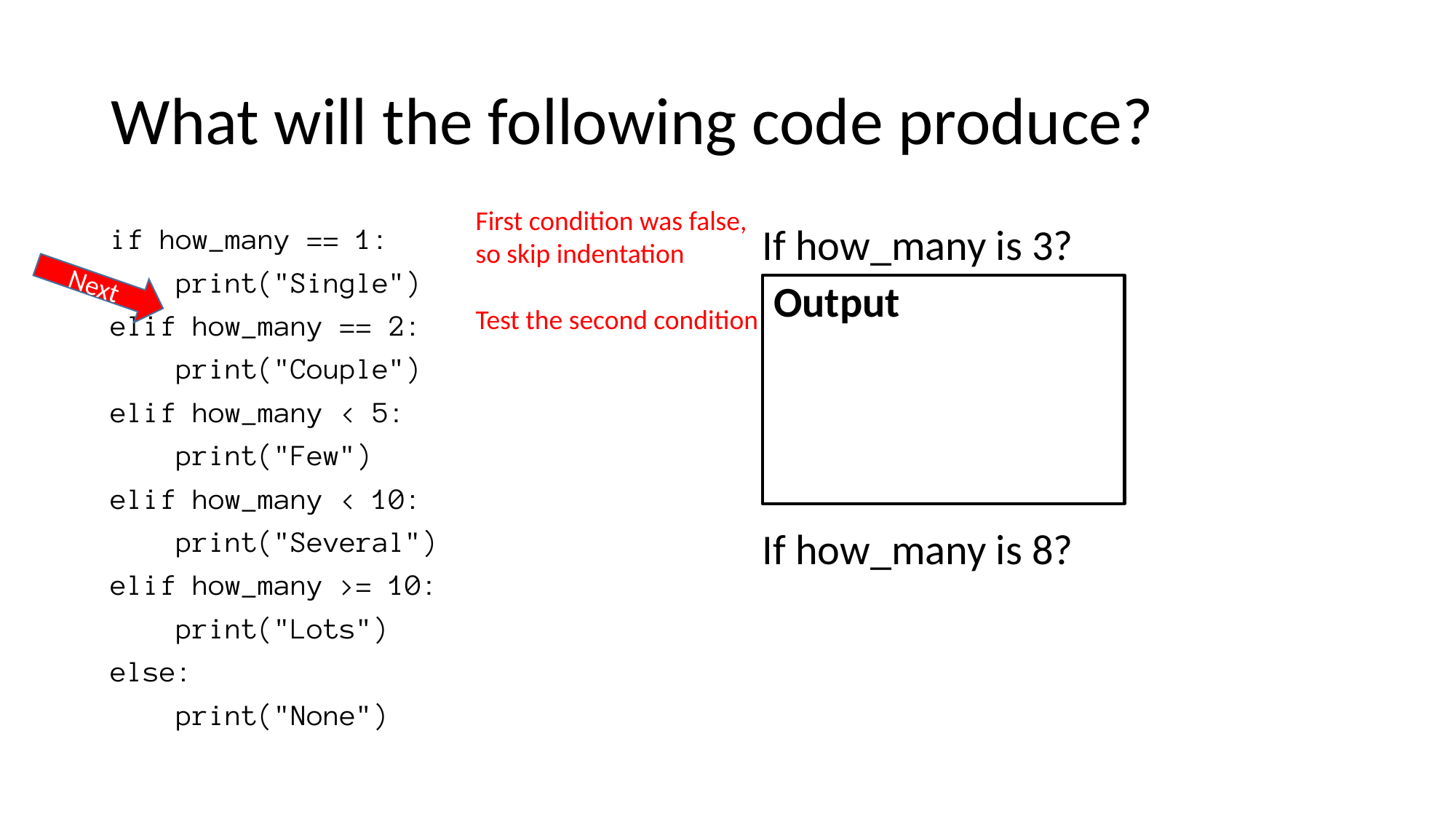

# What will the following code produce?
First condition was false, so skip indentation
if how_many == 1:
    print("Single")
elif how_many == 2:
    print("Couple")
elif how_many < 5:
    print("Few")
elif how_many < 10:
    print("Several")
elif how_many >= 10:
    print("Lots")
else:
    print("None")

If how_many is 3?

If how_many is 8?

Next
Output

Test the second condition